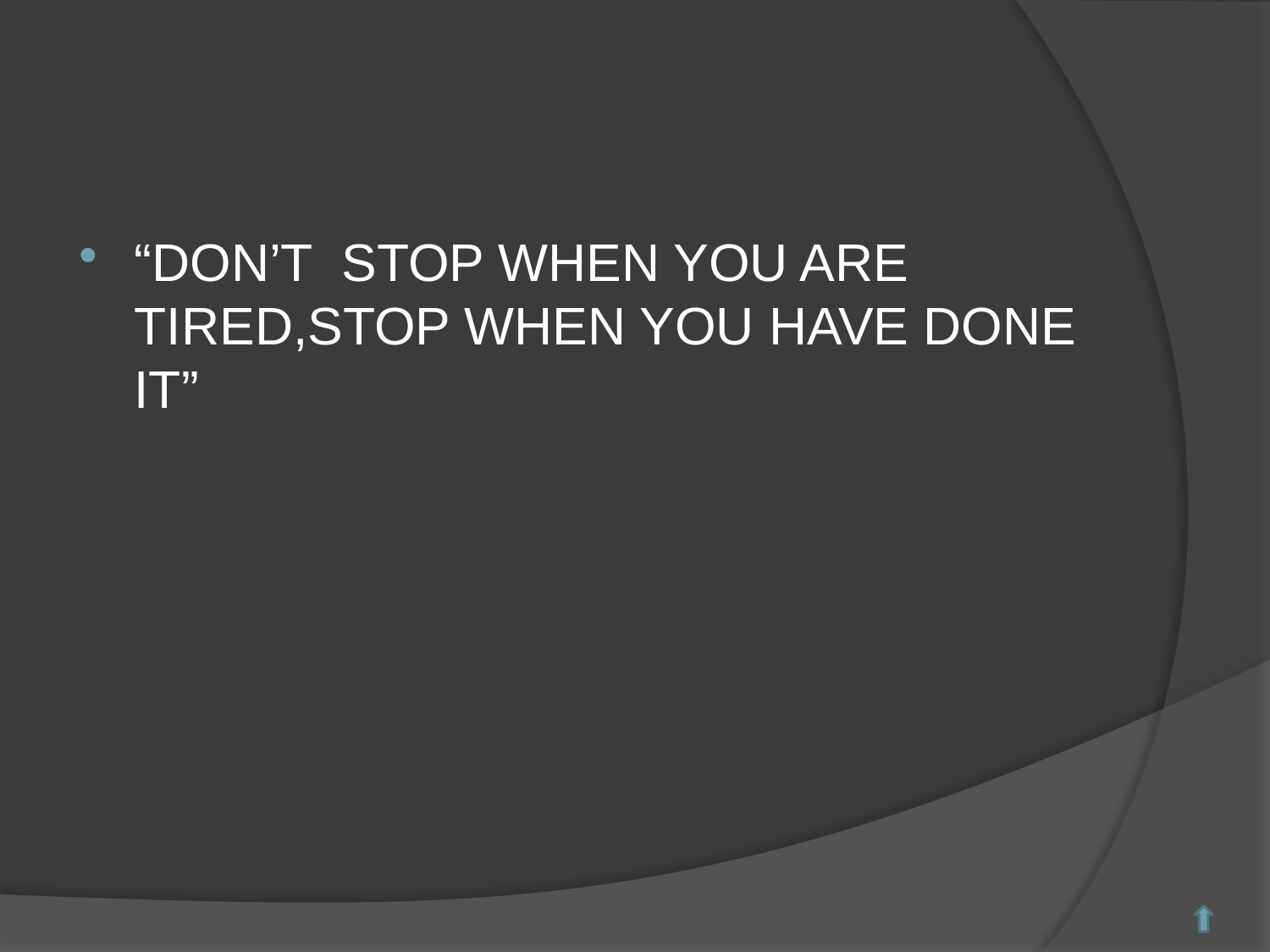

“DON’T  STOP WHEN YOU ARE TIRED,STOP WHEN YOU HAVE DONE IT”